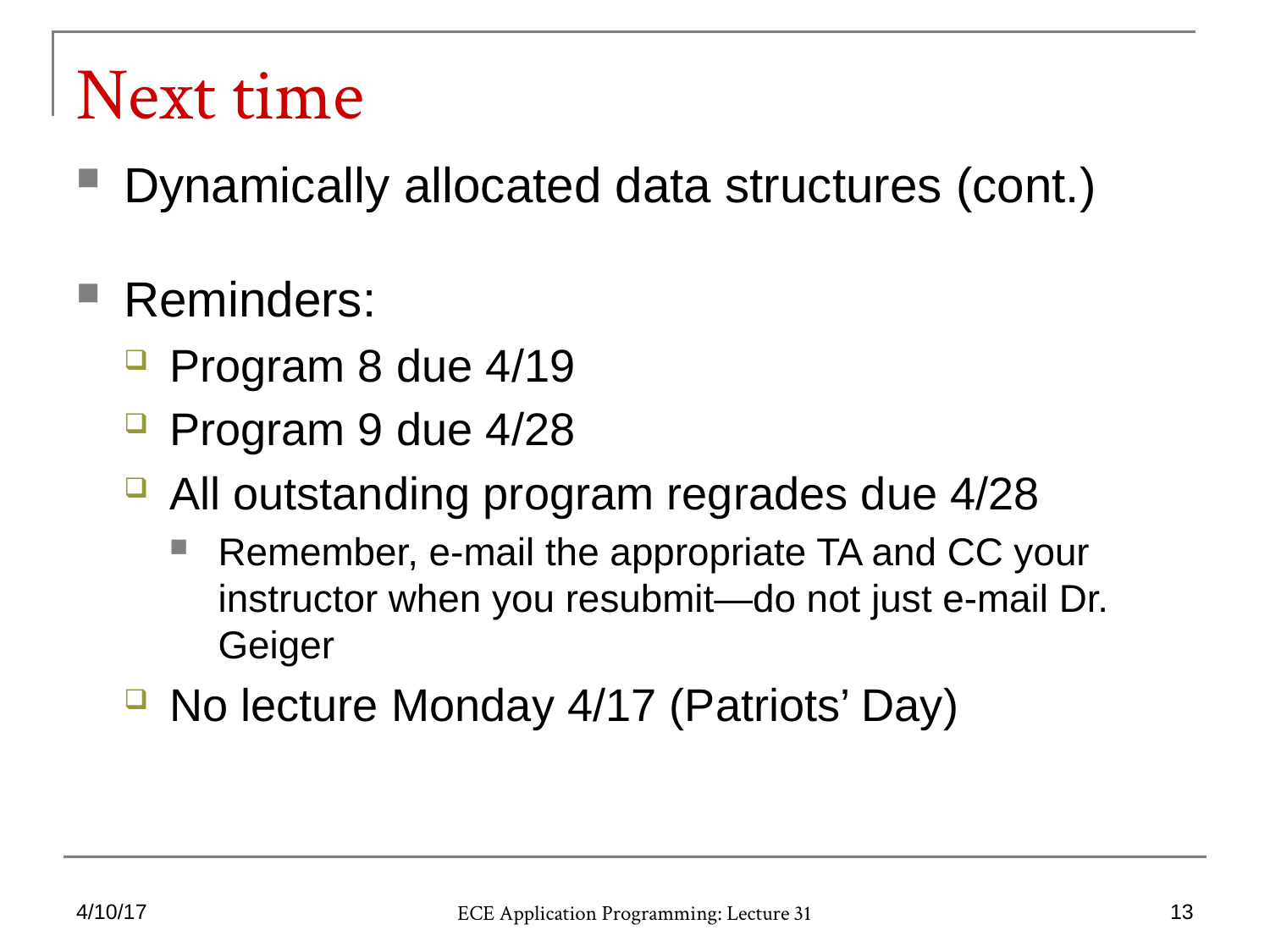

# Next time
Dynamically allocated data structures (cont.)

Reminders:
Program 8 due 4/19
Program 9 due 4/28
All outstanding program regrades due 4/28
Remember, e-mail the appropriate TA and CC your instructor when you resubmit—do not just e-mail Dr. Geiger
No lecture Monday 4/17 (Patriots’ Day)

4/10/17
13
ECE Application Programming: Lecture 31